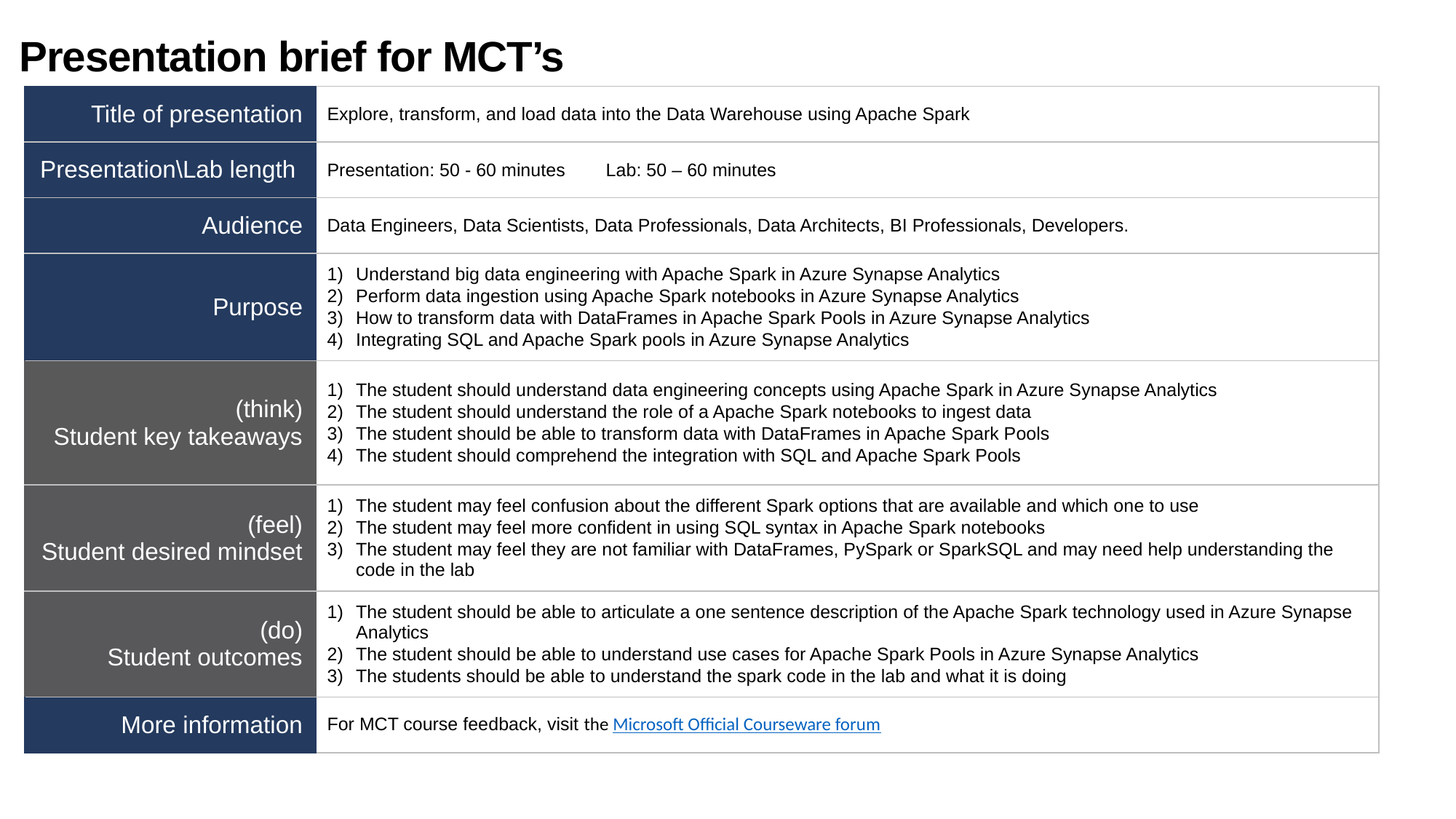

# Presentation brief for MCT’s
| Title of presentation | Explore, transform, and load data into the Data Warehouse using Apache Spark |
| --- | --- |
| Presentation\Lab length | Presentation: 50 - 60 minutes Lab: 50 – 60 minutes |
| Audience | Data Engineers, Data Scientists, Data Professionals, Data Architects, BI Professionals, Developers. |
| Purpose | Understand big data engineering with Apache Spark in Azure Synapse Analytics Perform data ingestion using Apache Spark notebooks in Azure Synapse Analytics How to transform data with DataFrames in Apache Spark Pools in Azure Synapse Analytics Integrating SQL and Apache Spark pools in Azure Synapse Analytics |
| (think) Student key takeaways | The student should understand data engineering concepts using Apache Spark in Azure Synapse Analytics The student should understand the role of a Apache Spark notebooks to ingest data The student should be able to transform data with DataFrames in Apache Spark Pools The student should comprehend the integration with SQL and Apache Spark Pools |
| (feel) Student desired mindset | The student may feel confusion about the different Spark options that are available and which one to use The student may feel more confident in using SQL syntax in Apache Spark notebooks The student may feel they are not familiar with DataFrames, PySpark or SparkSQL and may need help understanding the code in the lab |
| (do) Student outcomes | The student should be able to articulate a one sentence description of the Apache Spark technology used in Azure Synapse Analytics The student should be able to understand use cases for Apache Spark Pools in Azure Synapse Analytics The students should be able to understand the spark code in the lab and what it is doing |
| More information | For MCT course feedback, visit the Microsoft Official Courseware forum |